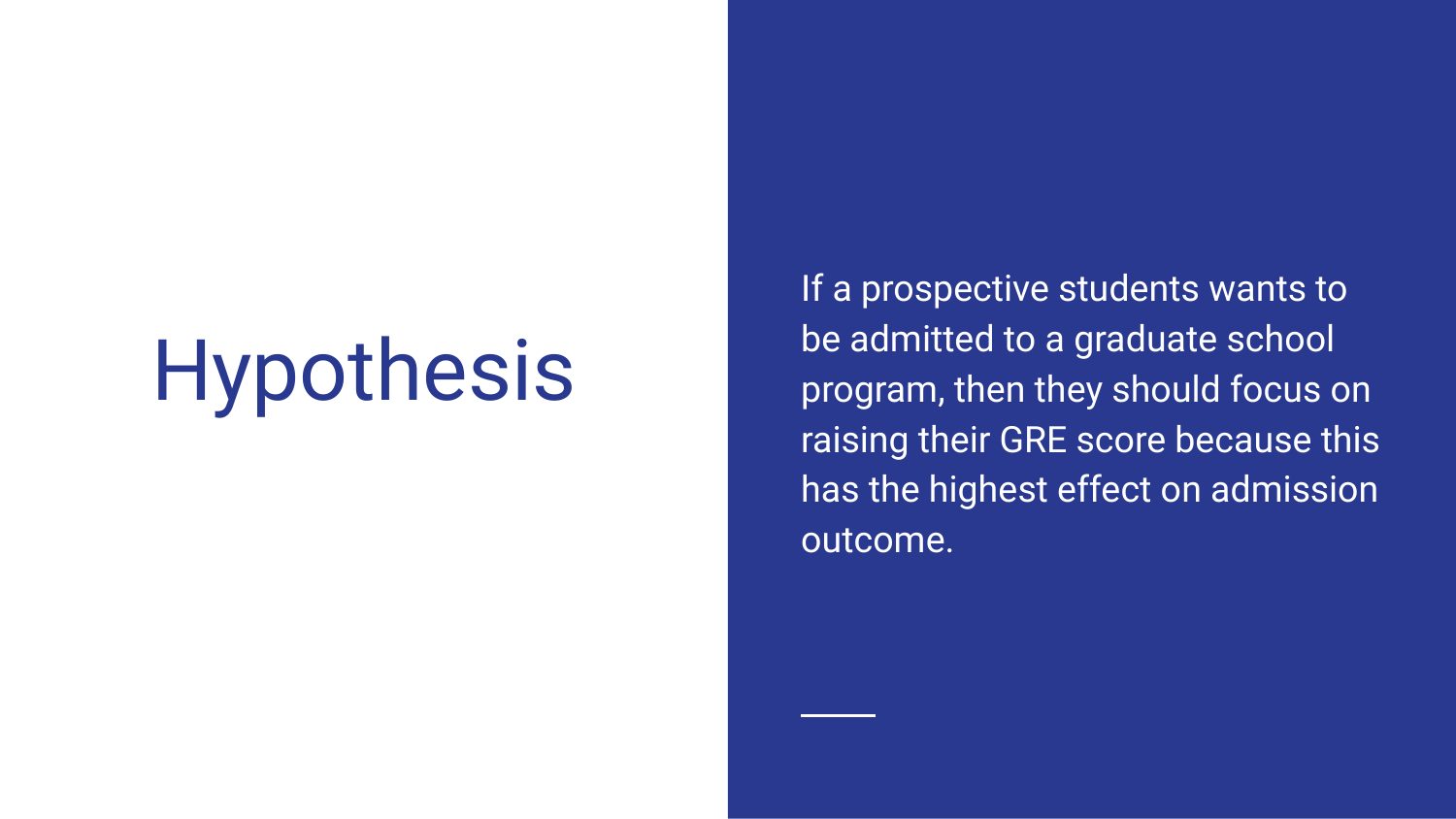

If a prospective students wants to be admitted to a graduate school program, then they should focus on raising their GRE score because this has the highest effect on admission outcome.
# Hypothesis